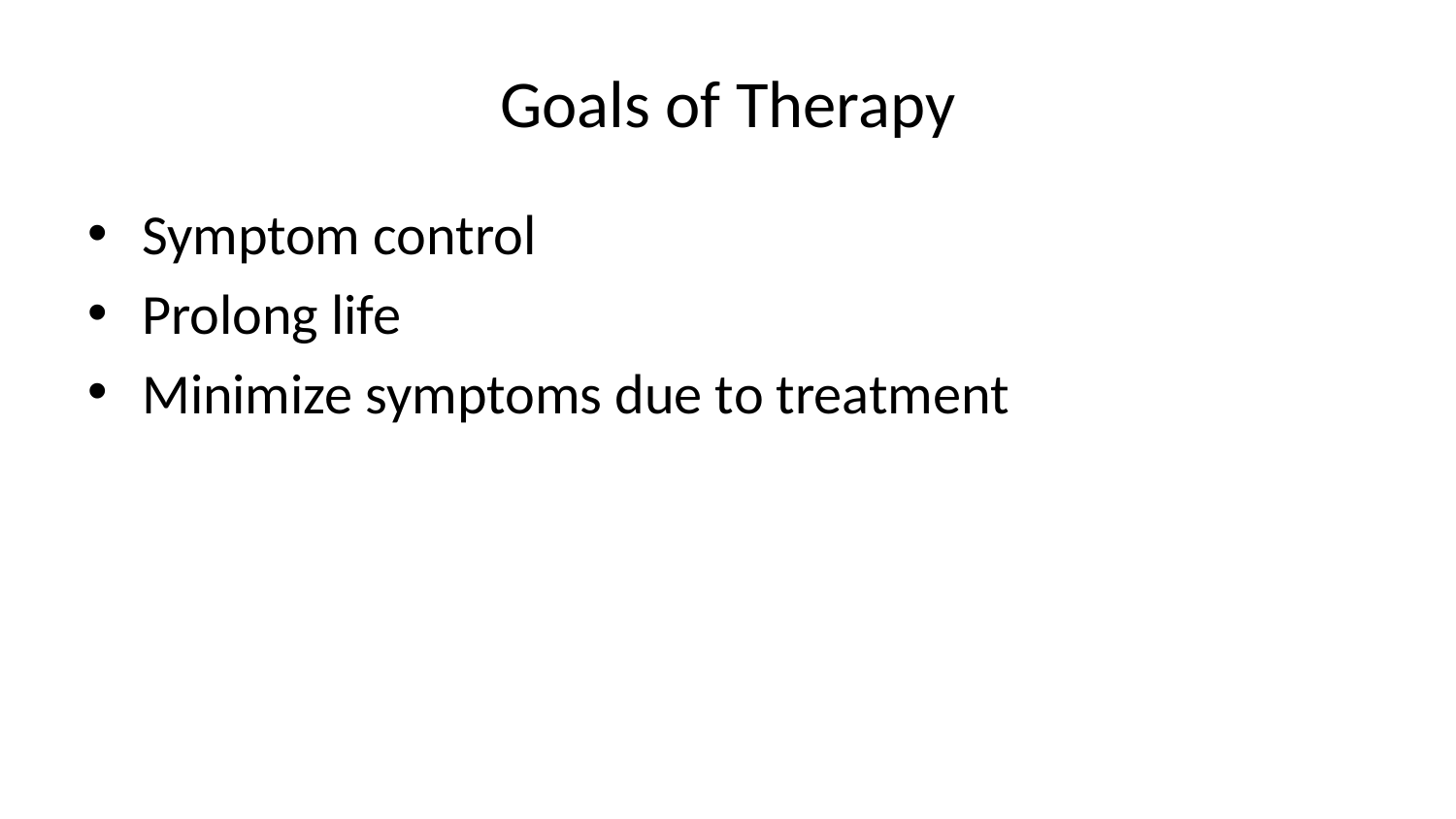

# Goals of Therapy
Symptom control
Prolong life
Minimize symptoms due to treatment